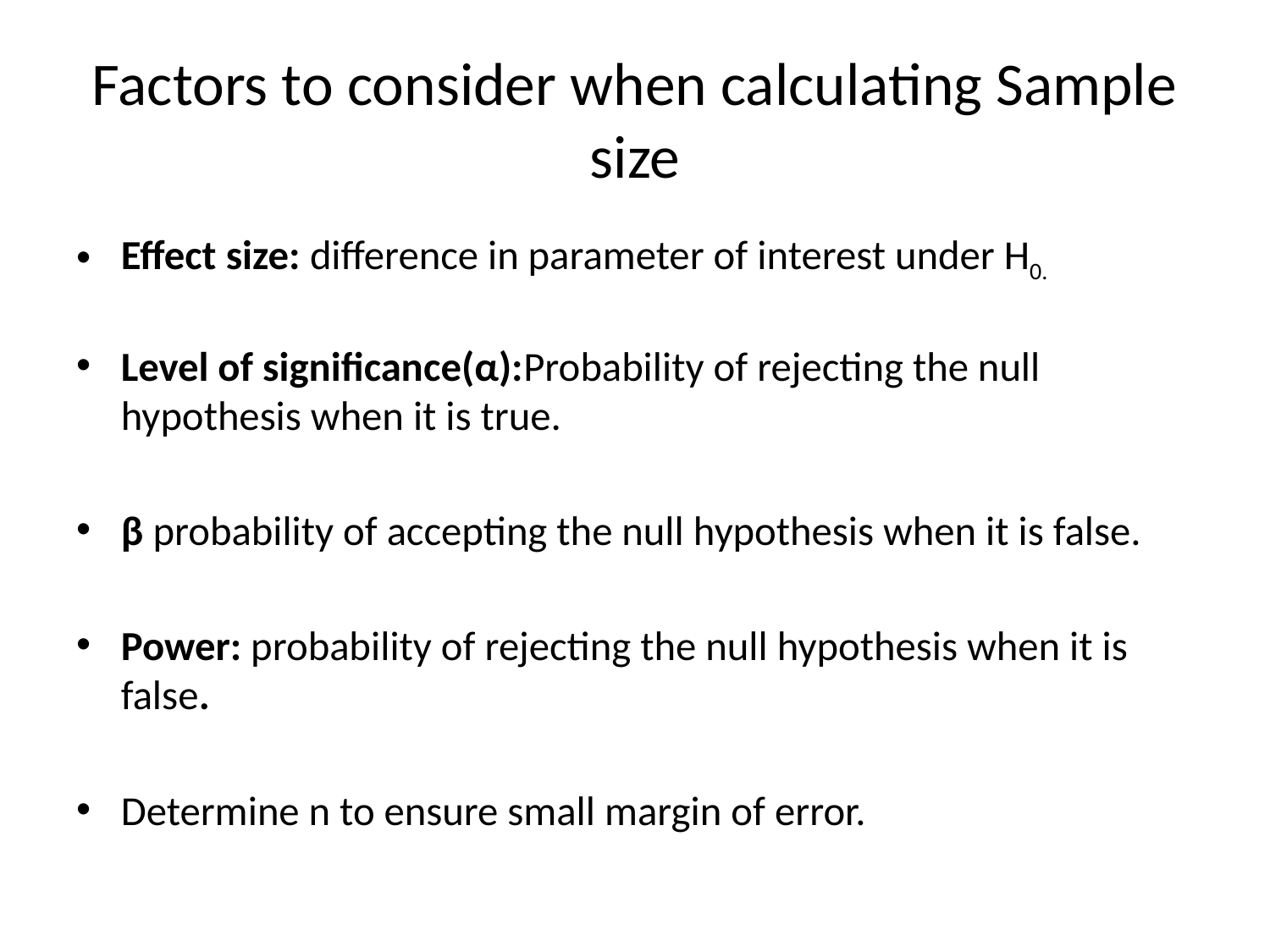

# Factors to consider when calculating Sample size
Effect size: difference in parameter of interest under H0.

Level of significance(α):Probability of rejecting the null hypothesis when it is true.

β probability of accepting the null hypothesis when it is false.

Power: probability of rejecting the null hypothesis when it is false.

Determine n to ensure small margin of error.